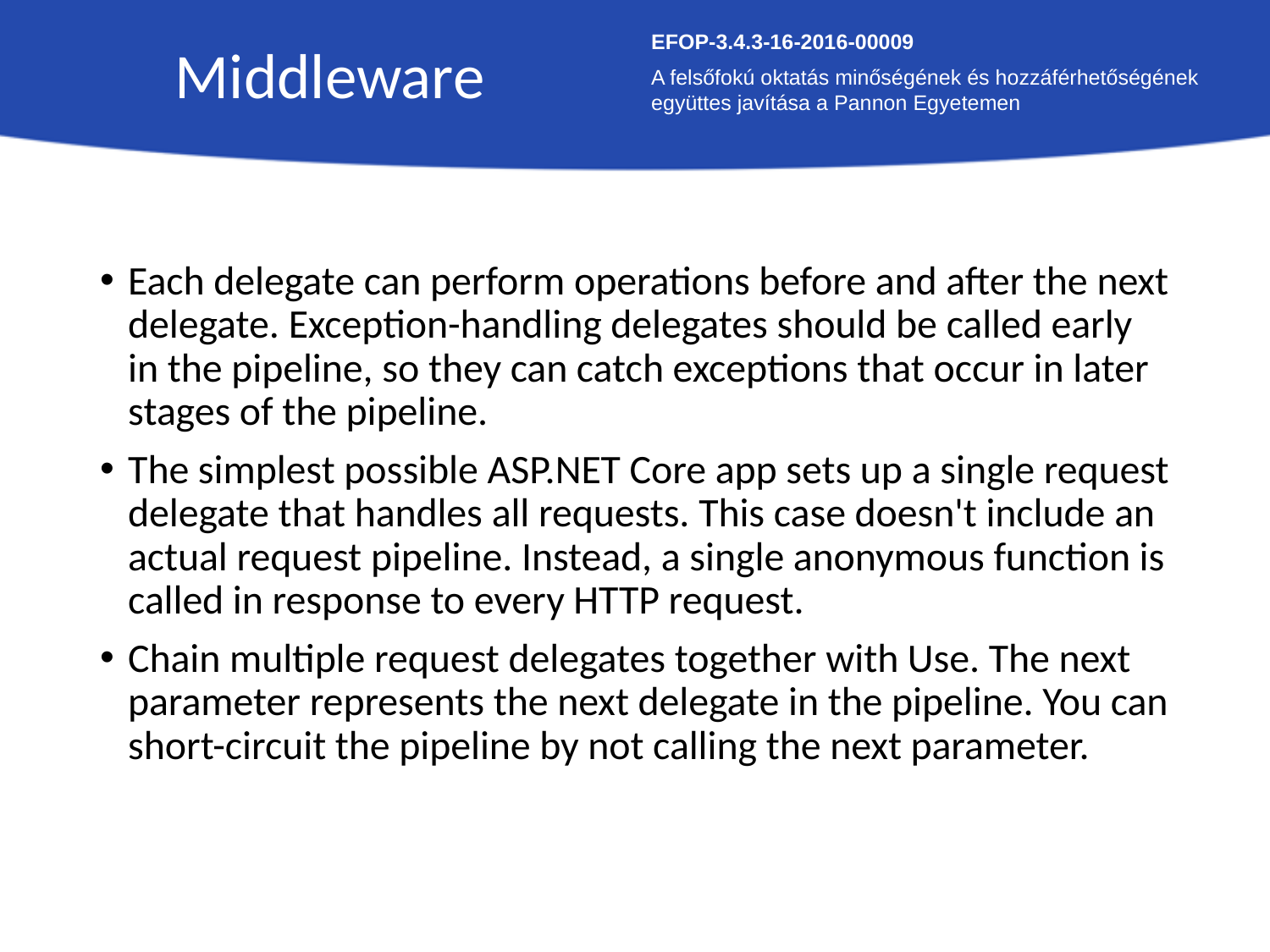

Middleware
EFOP-3.4.3-16-2016-00009
A felsőfokú oktatás minőségének és hozzáférhetőségének együttes javítása a Pannon Egyetemen
Each delegate can perform operations before and after the next delegate. Exception-handling delegates should be called early in the pipeline, so they can catch exceptions that occur in later stages of the pipeline.
The simplest possible ASP.NET Core app sets up a single request delegate that handles all requests. This case doesn't include an actual request pipeline. Instead, a single anonymous function is called in response to every HTTP request.
Chain multiple request delegates together with Use. The next parameter represents the next delegate in the pipeline. You can short-circuit the pipeline by not calling the next parameter.